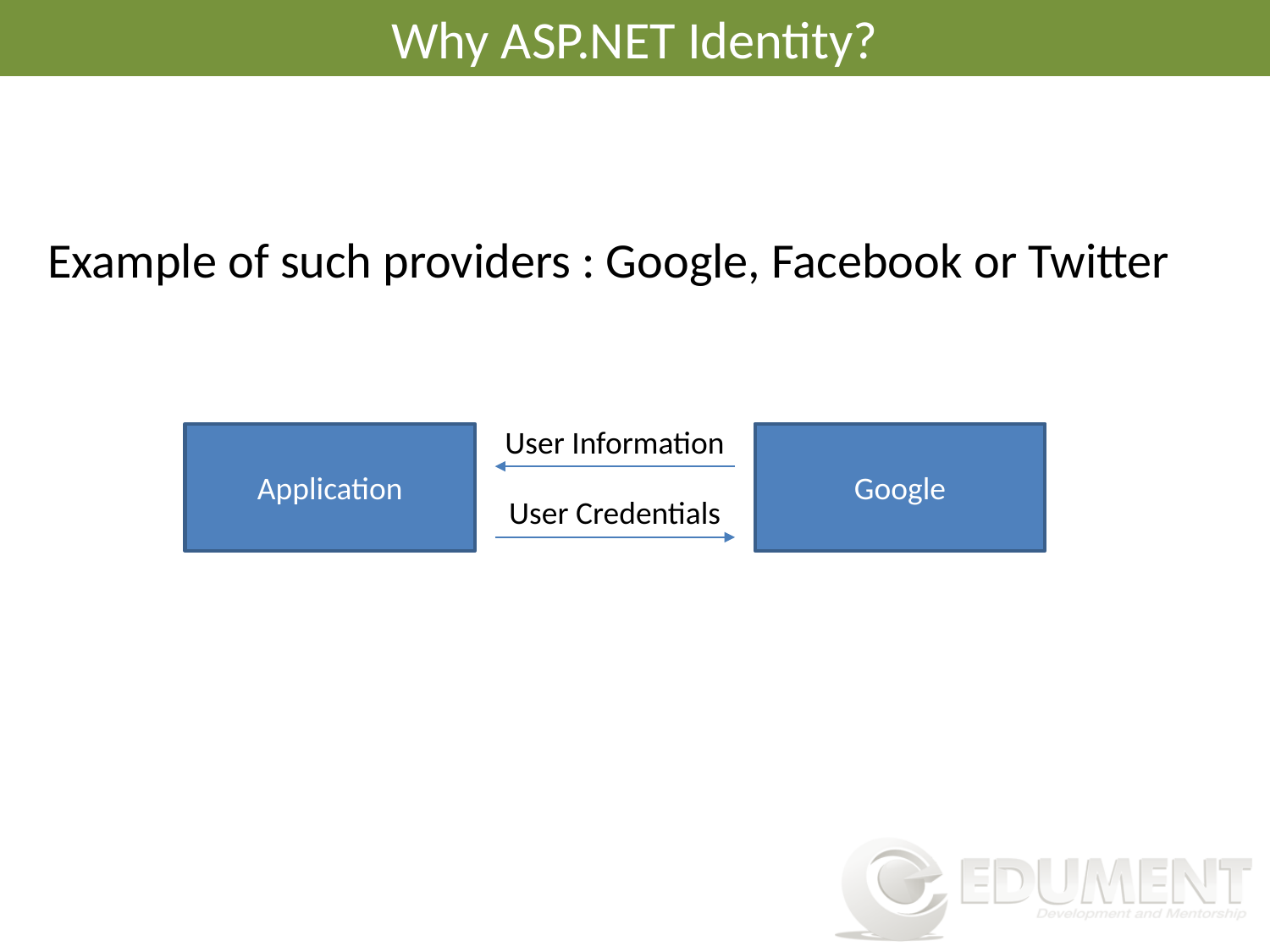

# Why ASP.NET Identity?
Example of such providers : Google, Facebook or Twitter

User Information
Application
Google
User Credentials